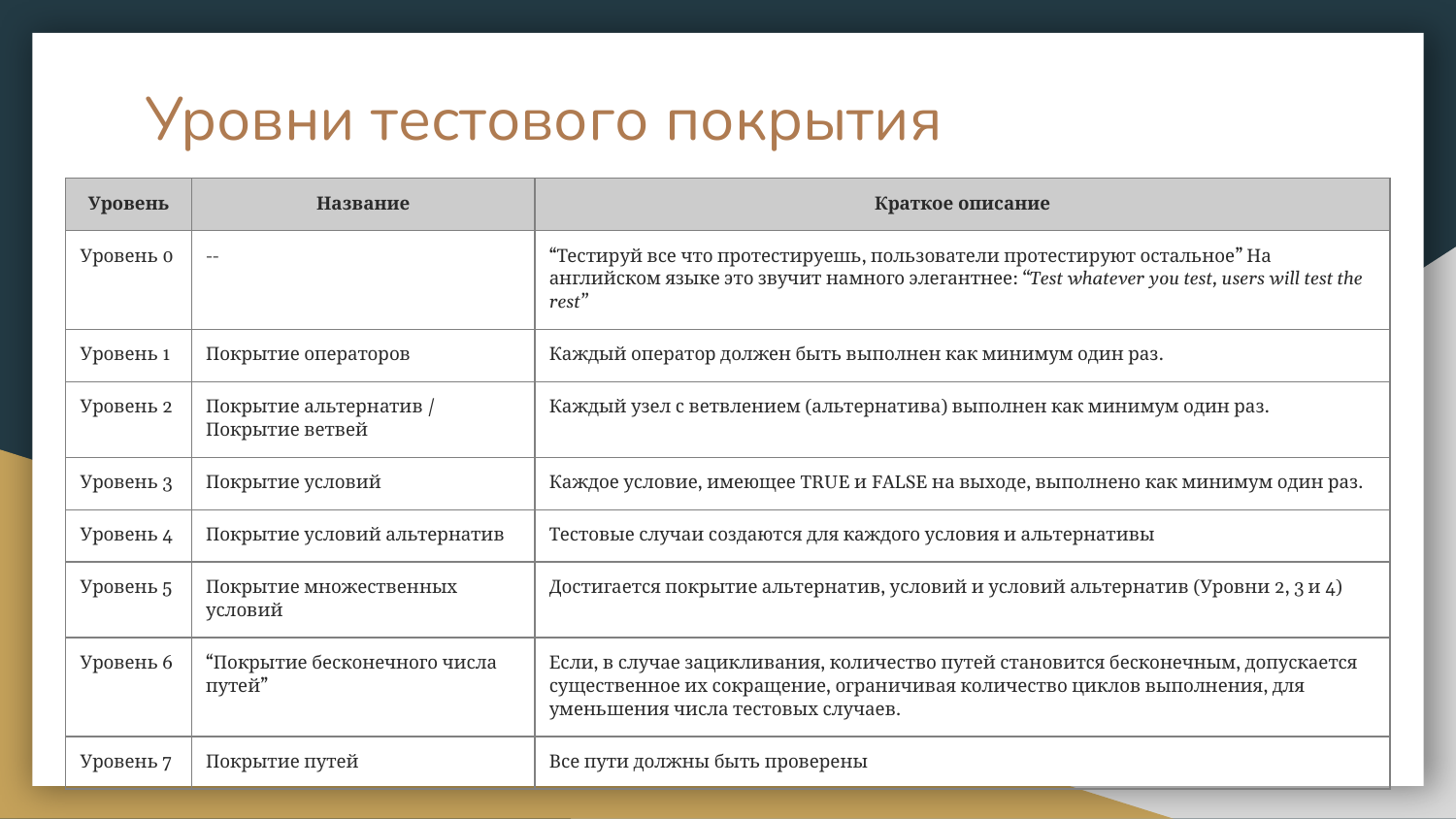

# Уровни тестового покрытия
| Уровень | Название | Краткое описание |
| --- | --- | --- |
| Уровень 0 | -- | “Тестируй все что протестируешь, пользователи протестируют остальное” На английском языке это звучит намного элегантнее: “Test whatever you test, users will test the rest” |
| Уровень 1 | Покрытие операторов | Каждый оператор должен быть выполнен как минимум один раз. |
| Уровень 2 | Покрытие альтернатив / Покрытие ветвей | Каждый узел с ветвлением (альтернатива) выполнен как минимум один раз. |
| Уровень 3 | Покрытие условий | Каждое условие, имеющее TRUE и FALSE на выходе, выполнено как минимум один раз. |
| Уровень 4 | Покрытие условий альтернатив | Тестовые случаи создаются для каждого условия и альтернативы |
| Уровень 5 | Покрытие множественных условий | Достигается покрытие альтернатив, условий и условий альтернатив (Уровни 2, 3 и 4) |
| Уровень 6 | “Покрытие бесконечного числа путей” | Если, в случае зацикливания, количество путей становится бесконечным, допускается существенное их сокращение, ограничивая количество циклов выполнения, для уменьшения числа тестовых случаев. |
| Уровень 7 | Покрытие путей | Все пути должны быть проверены |